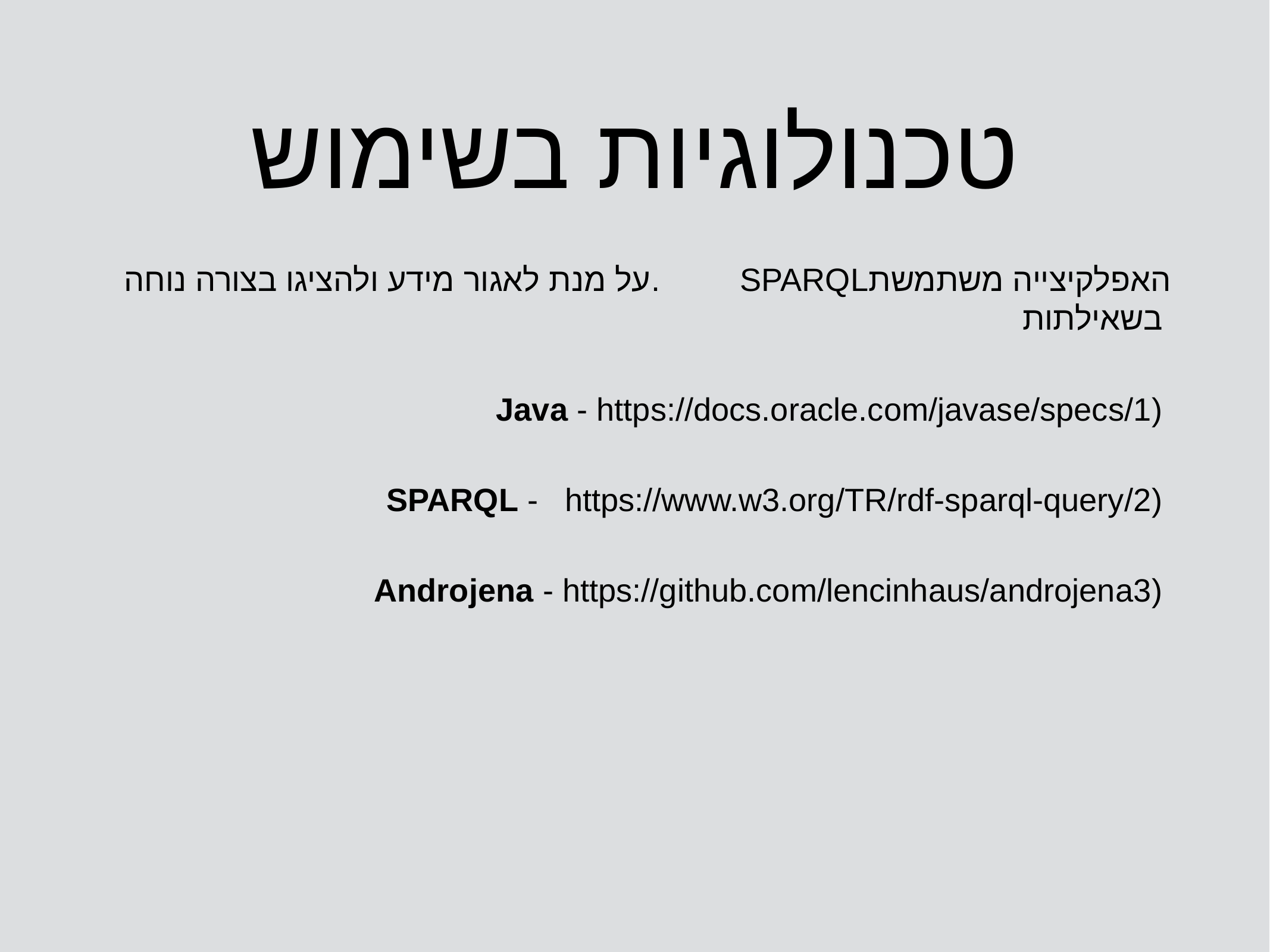

# טכנולוגיות בשימוש
 על מנת לאגור מידע ולהציגו בצורה נוחה.	SPARQLהאפלקיצייה משתמשת בשאילתות
Java - https://docs.oracle.com/javase/specs/1)
SPARQL - 	https://www.w3.org/TR/rdf-sparql-query/2)
Androjena - https://github.com/lencinhaus/androjena3)